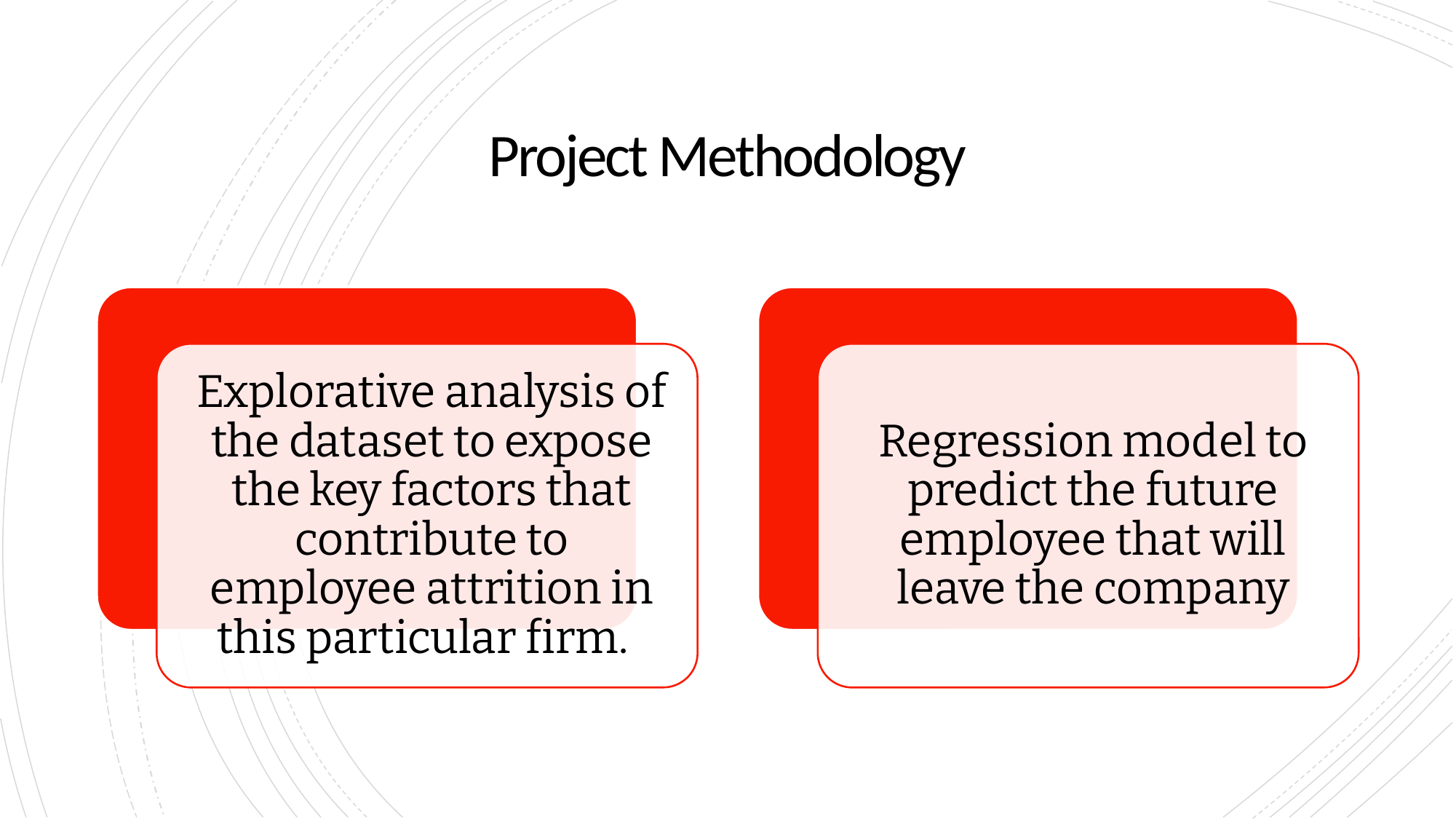

# Project Methodology
Explorative analysis of the dataset to expose the key factors that contribute to employee attrition in this particular firm.
Regression model to predict the future employee that will leave the company